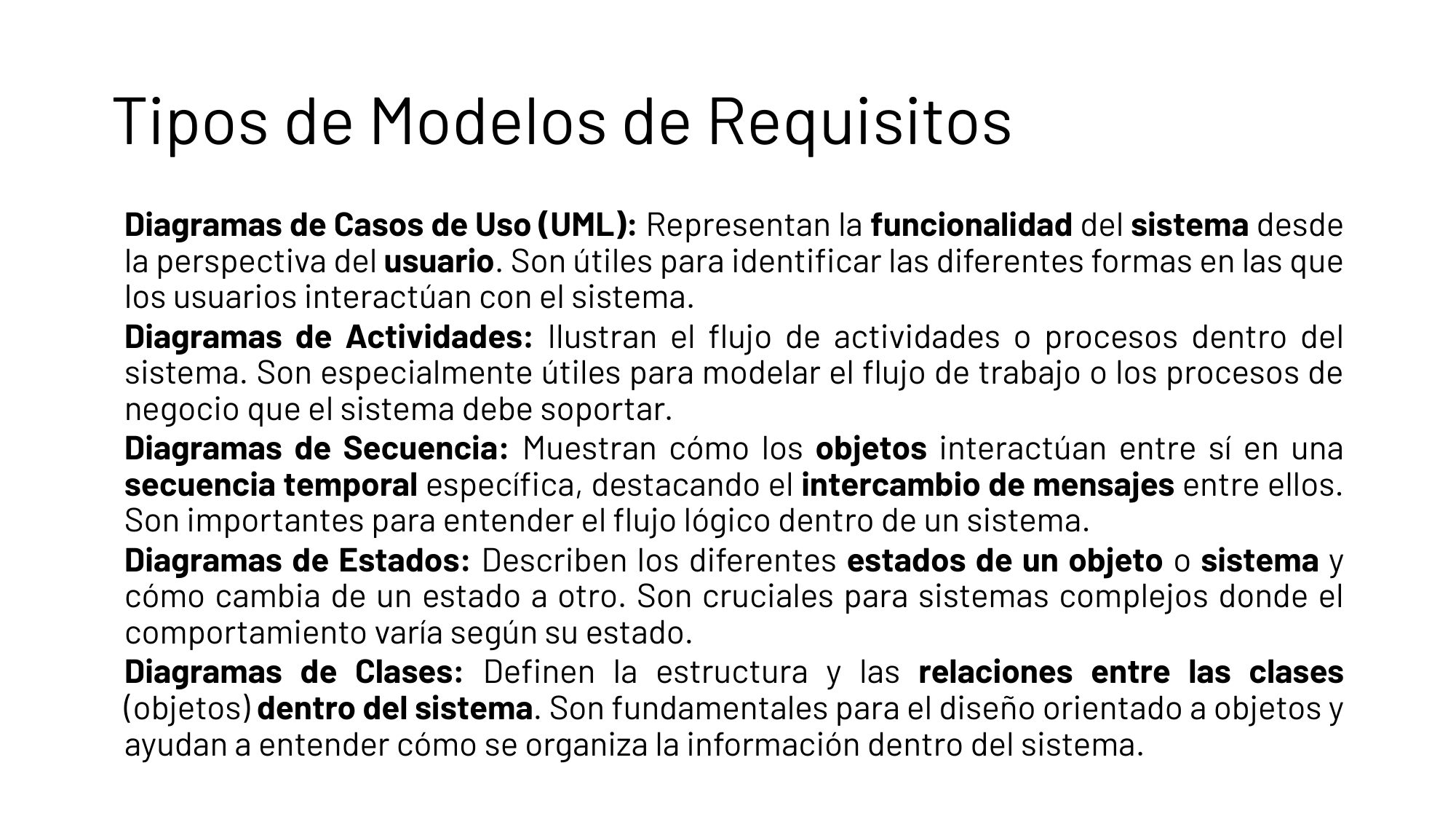

# Tipos de Modelos de Requisitos
Diagramas de Casos de Uso (UML): Representan la funcionalidad del sistema desde la perspectiva del usuario. Son útiles para identificar las diferentes formas en las que los usuarios interactúan con el sistema.
Diagramas de Actividades: Ilustran el flujo de actividades o procesos dentro del sistema. Son especialmente útiles para modelar el flujo de trabajo o los procesos de negocio que el sistema debe soportar.
Diagramas de Secuencia: Muestran cómo los objetos interactúan entre sí en una secuencia temporal específica, destacando el intercambio de mensajes entre ellos. Son importantes para entender el flujo lógico dentro de un sistema.
Diagramas de Estados: Describen los diferentes estados de un objeto o sistema y cómo cambia de un estado a otro. Son cruciales para sistemas complejos donde el comportamiento varía según su estado.
Diagramas de Clases: Definen la estructura y las relaciones entre las clases (objetos) dentro del sistema. Son fundamentales para el diseño orientado a objetos y ayudan a entender cómo se organiza la información dentro del sistema.